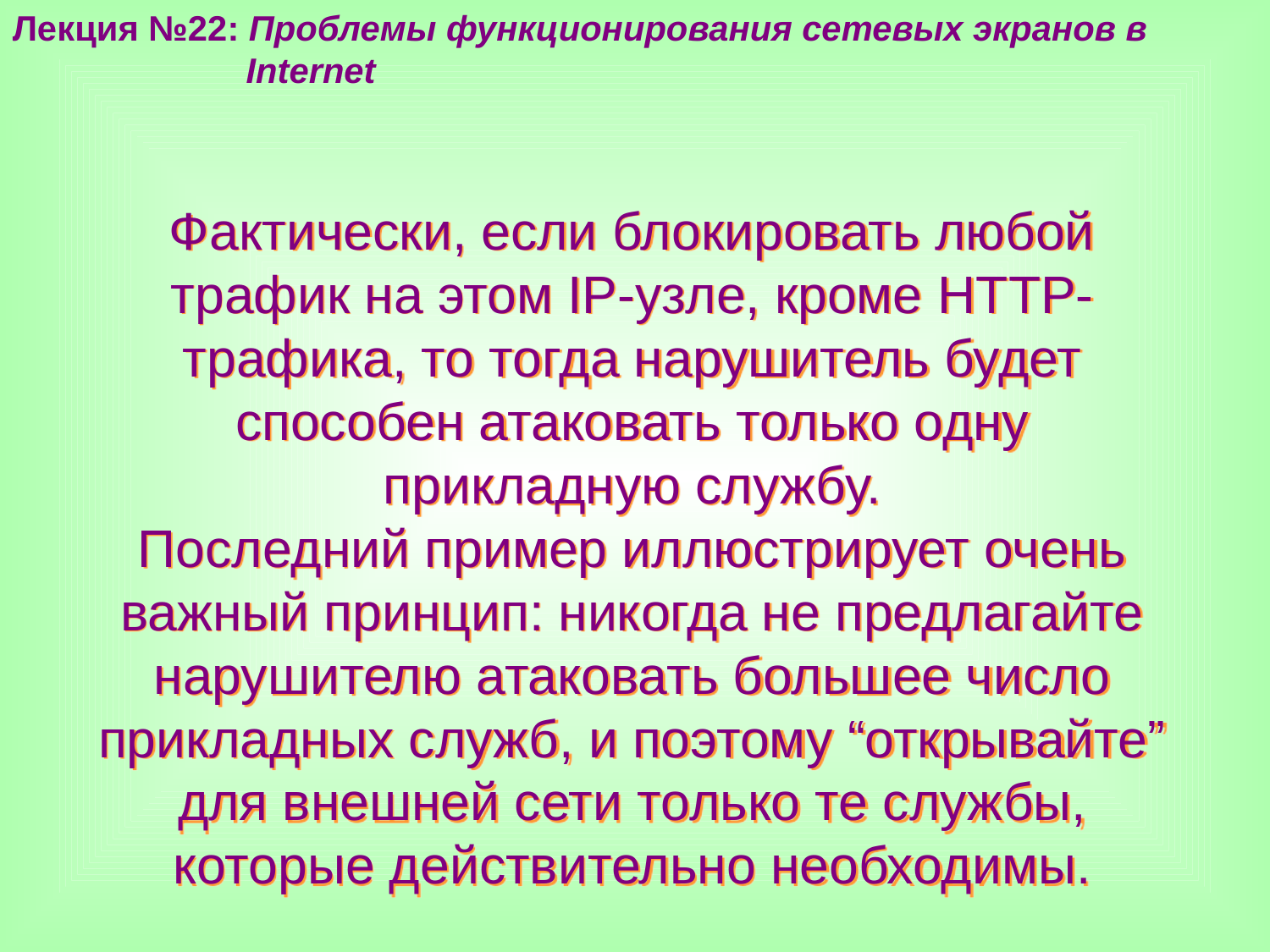

Лекция №22: Проблемы функционирования сетевых экранов в
                        Internet
Фактически, если блокировать любой трафик на этом IP-узле, кроме НТТР-трафика, то тогда нарушитель будет способен атаковать только одну прикладную службу.
Последний пример иллюстрирует очень важный принцип: никогда не предлагайте нарушителю атаковать большее число прикладных служб, и поэтому “открывайте” для внешней сети только те службы, которые действительно необходимы.